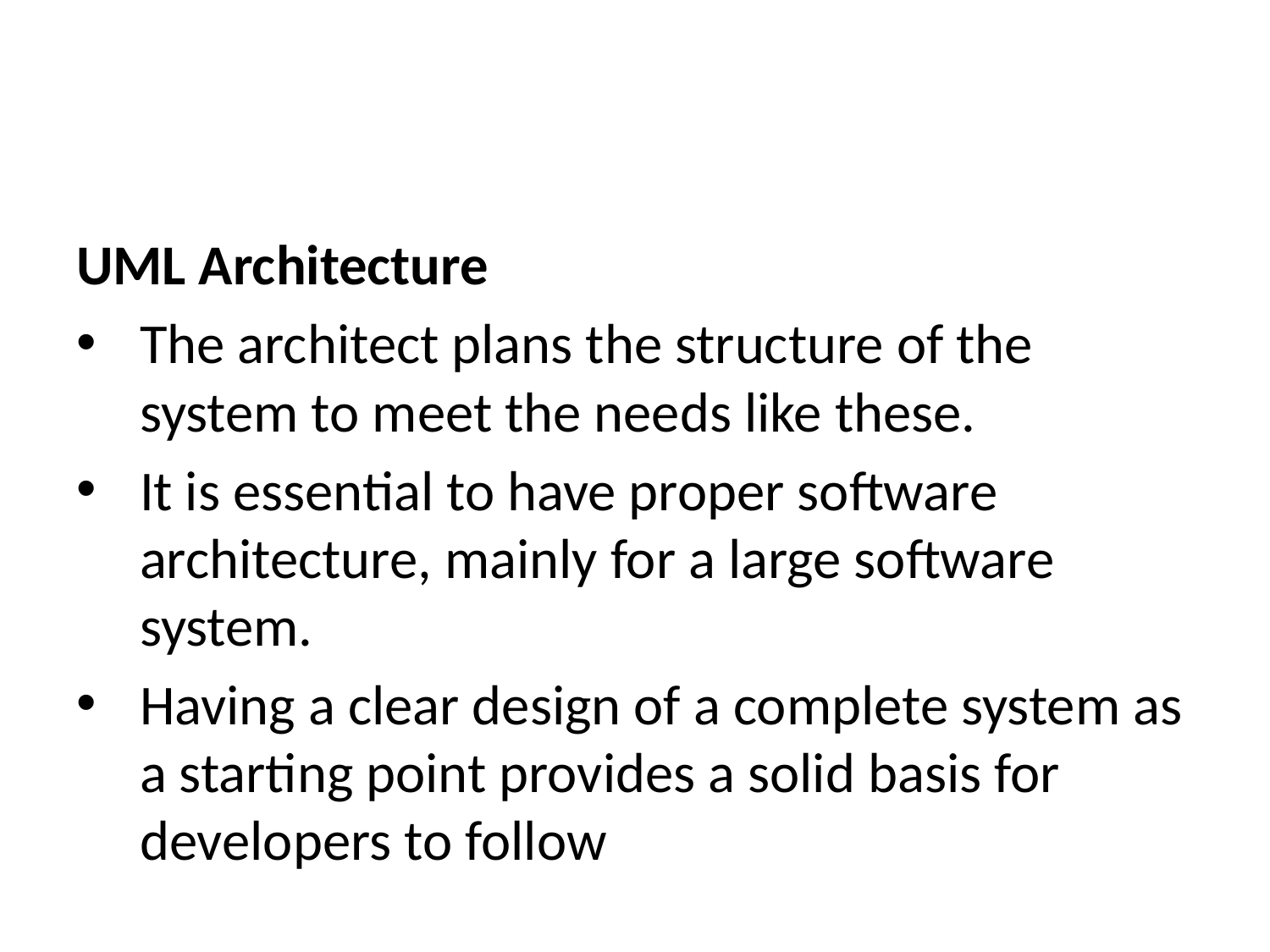

UML Architecture
The architect plans the structure of the system to meet the needs like these.
It is essential to have proper software architecture, mainly for a large software system.
Having a clear design of a complete system as a starting point provides a solid basis for developers to follow